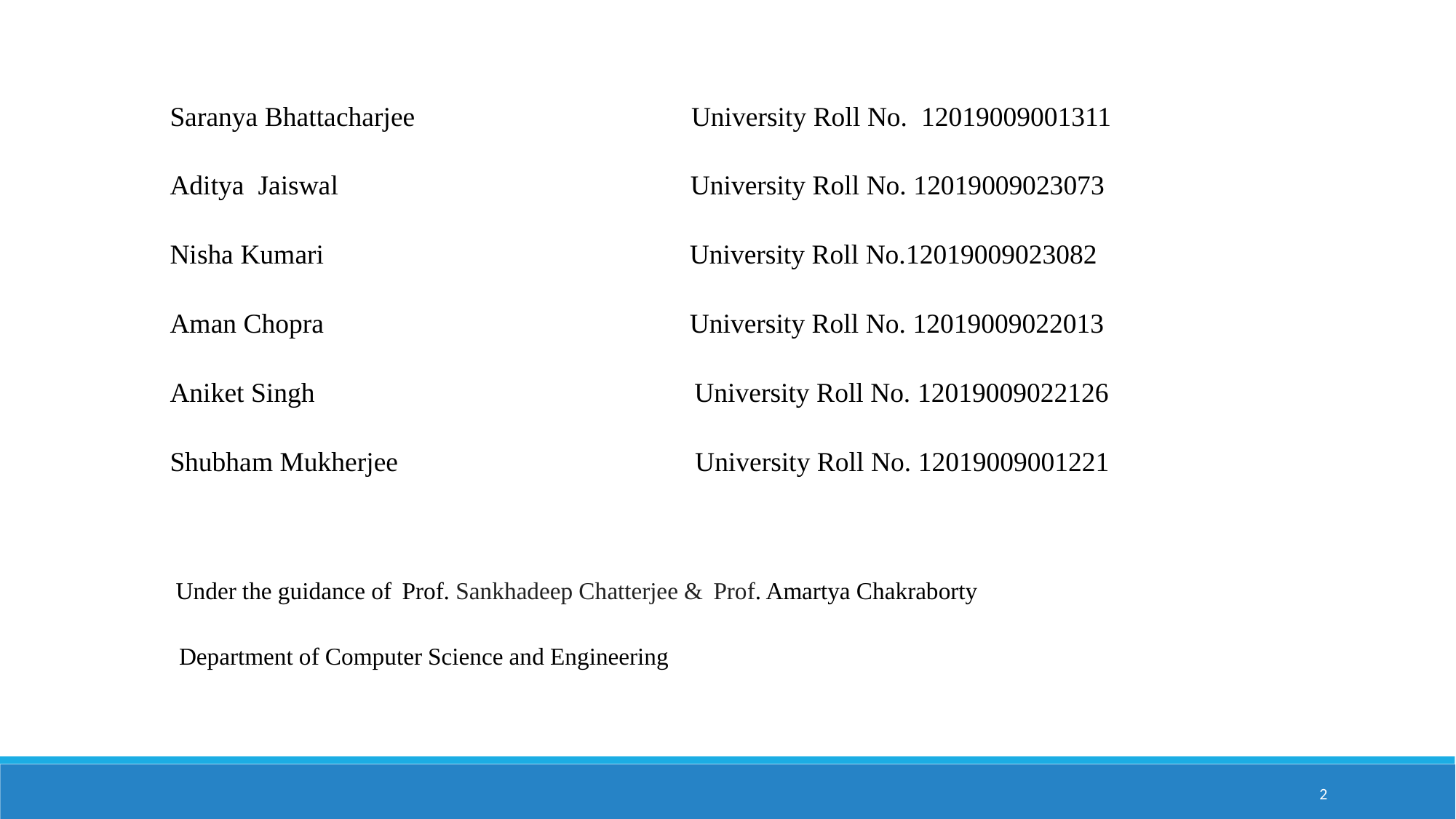

Saranya Bhattacharjee                                        University Roll No.  12019009001311
Aditya  Jaiswal                                                   University Roll No. 12019009023073
Nisha Kumari                                                     University Roll No.12019009023082
Aman Chopra                                                     University Roll No. 12019009022013
Aniket Singh                                                       University Roll No. 12019009022126
Shubham Mukherjee                                           University Roll No. 12019009001221

 Under the guidance of  Prof. Sankhadeep Chatterjee &  Prof. Amartya Chakraborty
  Department of Computer Science and Engineering

2